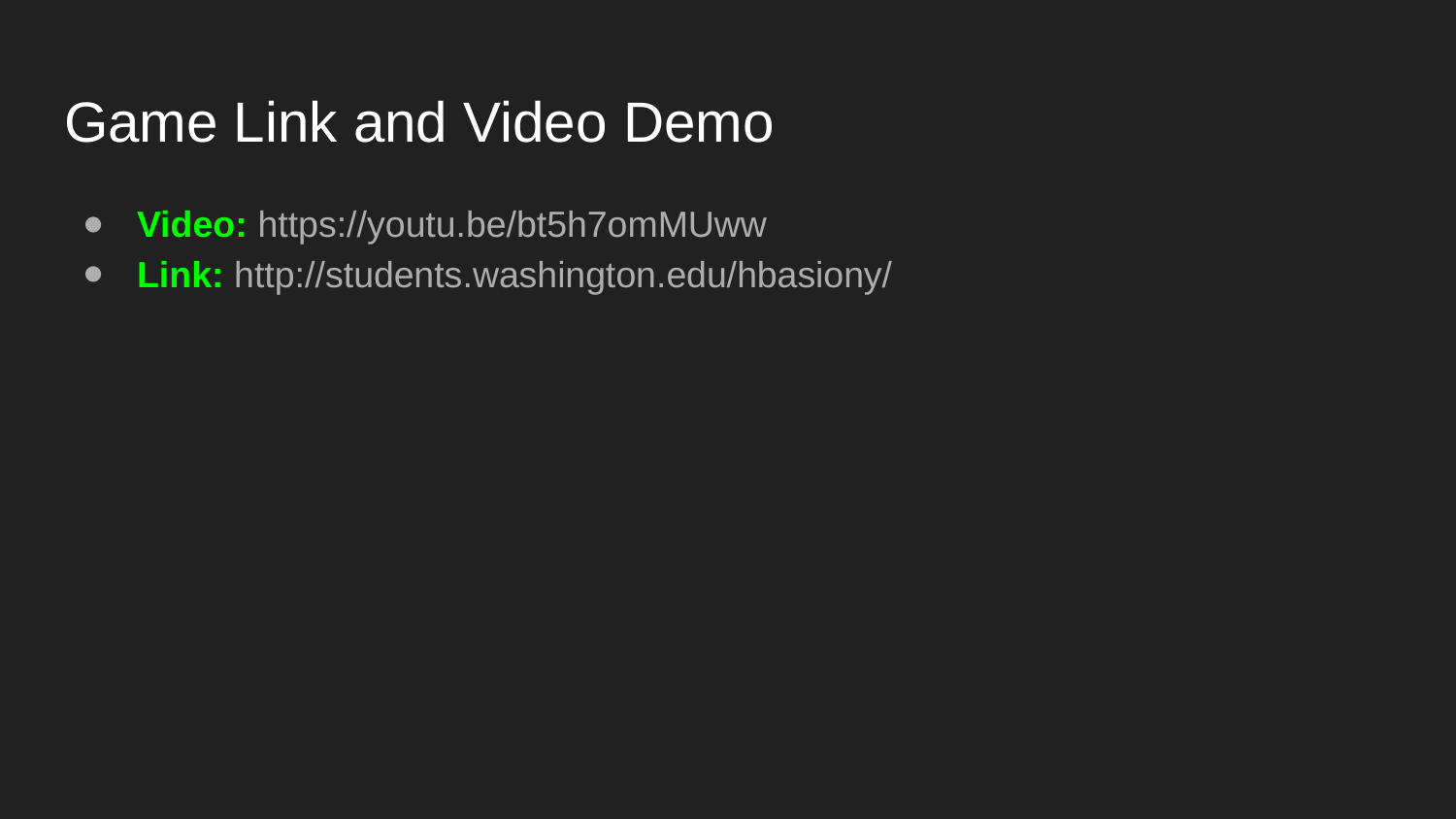

# Game Link and Video Demo
Video: https://youtu.be/bt5h7omMUww
Link: http://students.washington.edu/hbasiony/